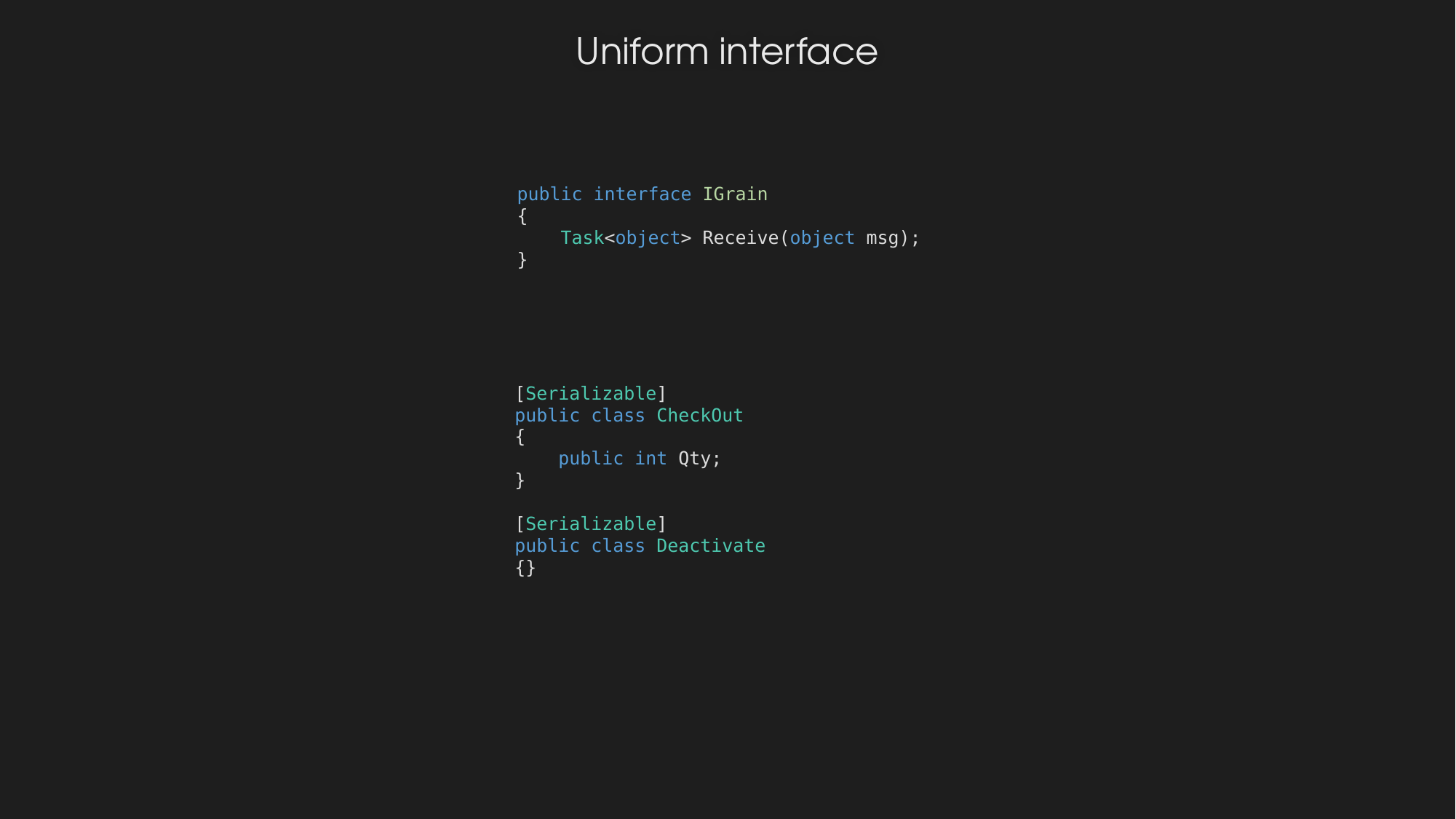

Uniform interface
public interface IGrain
{
    Task<object> Receive(object msg);
}
[Serializable]
public class CheckOut
{
    public int Qty;
}

[Serializable]
public class Deactivate
{}